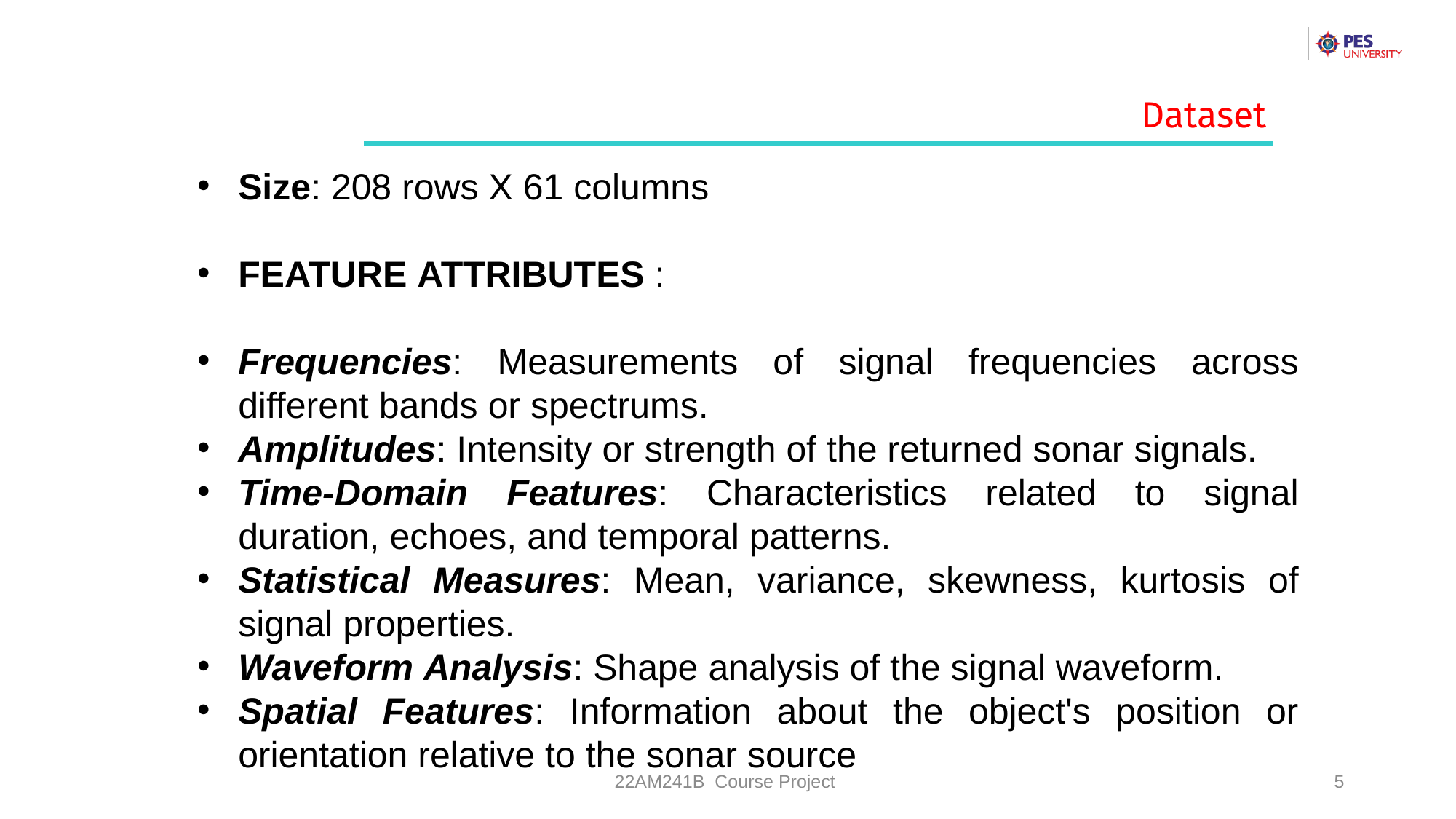

Dataset

Size: 208 rows X 61 columns

FEATURE ATTRIBUTES :

Frequencies: Measurements of signal frequencies across different bands or spectrums.
Amplitudes: Intensity or strength of the returned sonar signals.
Time-Domain Features: Characteristics related to signal duration, echoes, and temporal patterns.
Statistical Measures: Mean, variance, skewness, kurtosis of signal properties.
Waveform Analysis: Shape analysis of the signal waveform.
Spatial Features: Information about the object's position or orientation relative to the sonar source
22AM241B  Course Project
5